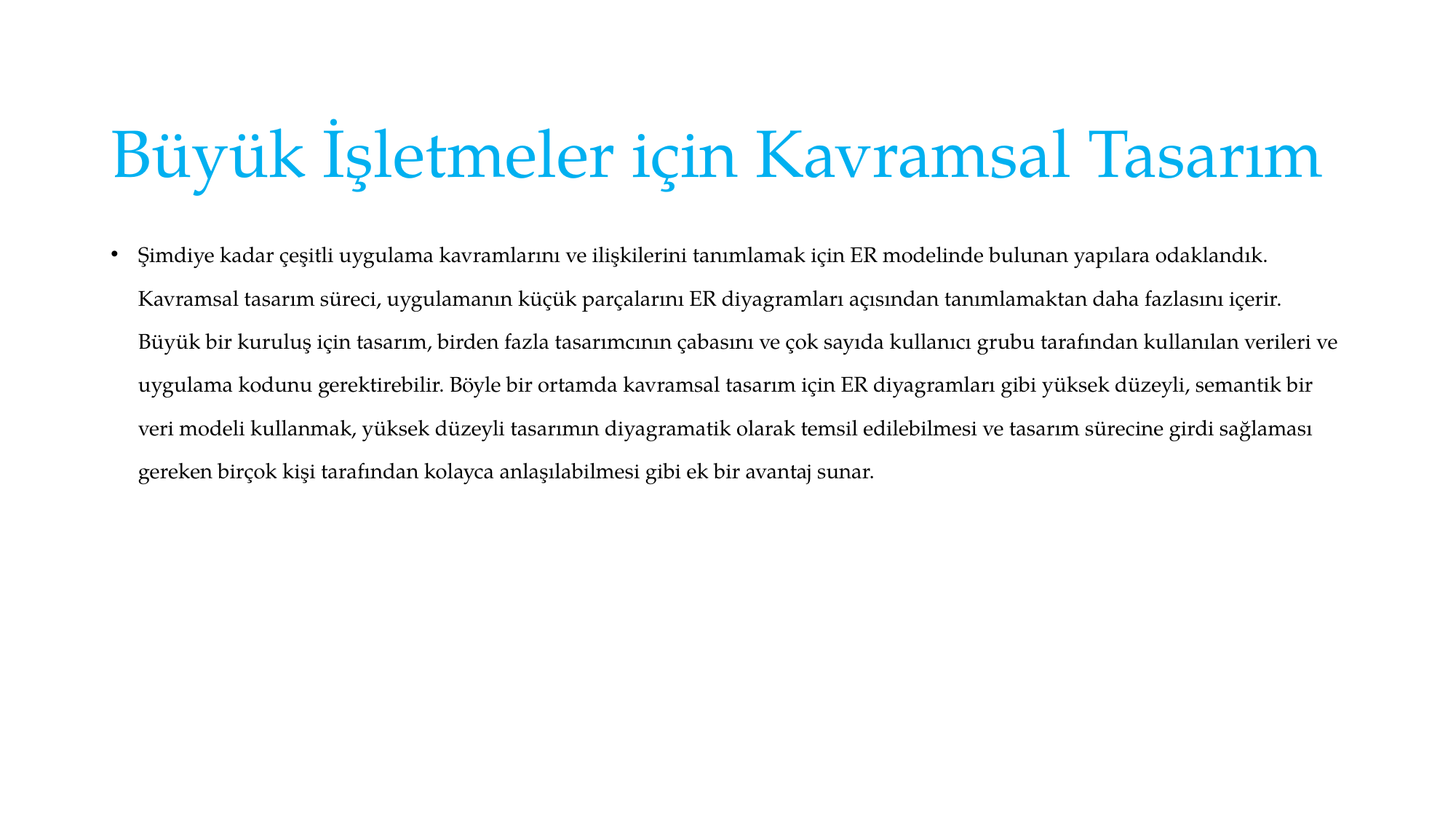

# Büyük İşletmeler için Kavramsal Tasarım
Şimdiye kadar çeşitli uygulama kavramlarını ve ilişkilerini tanımlamak için ER modelinde bulunan yapılara odaklandık. Kavramsal tasarım süreci, uygulamanın küçük parçalarını ER diyagramları açısından tanımlamaktan daha fazlasını içerir. Büyük bir kuruluş için tasarım, birden fazla tasarımcının çabasını ve çok sayıda kullanıcı grubu tarafından kullanılan verileri ve uygulama kodunu gerektirebilir. Böyle bir ortamda kavramsal tasarım için ER diyagramları gibi yüksek düzeyli, semantik bir veri modeli kullanmak, yüksek düzeyli tasarımın diyagramatik olarak temsil edilebilmesi ve tasarım sürecine girdi sağlaması gereken birçok kişi tarafından kolayca anlaşılabilmesi gibi ek bir avantaj sunar.